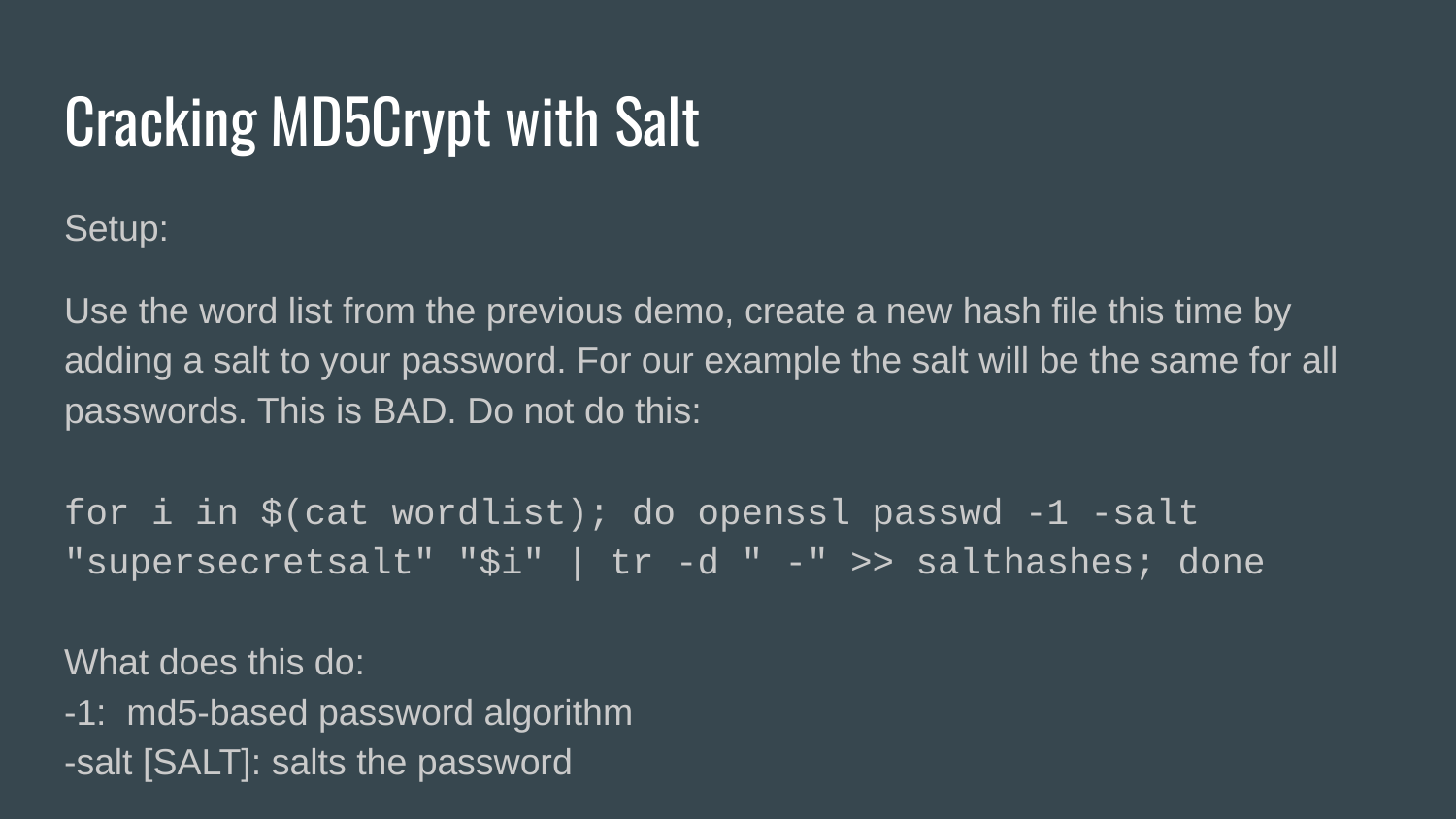

# Cracking MD5Crypt with Salt
Setup:
Use the word list from the previous demo, create a new hash file this time by adding a salt to your password. For our example the salt will be the same for all passwords. This is BAD. Do not do this:
for i in $(cat wordlist); do openssl passwd -1 -salt "supersecretsalt" "$i" | tr -d " -" >> salthashes; done
What does this do:
-1:  md5-based password algorithm
-salt [SALT]: salts the password